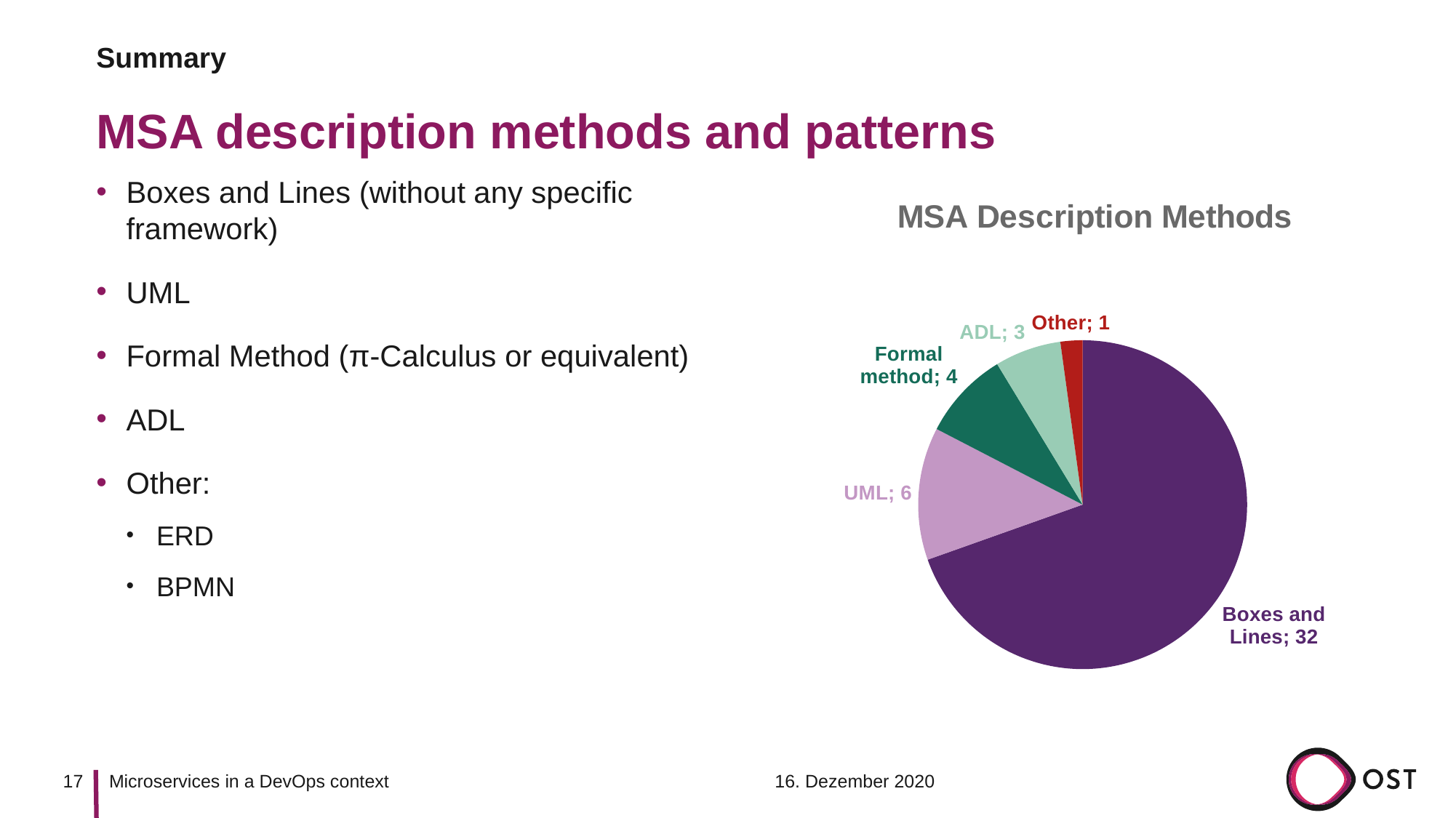

Summary
# MSA description methods and patterns
Boxes and Lines (without any specific framework)
UML
Formal Method (π-Calculus or equivalent)
ADL
Other:
ERD
BPMN

### Chart:

| Category | MSA Description Methods |
|---|---|
| Boxes and Lines | 32.0 |
| UML | 6.0 |
| Formal method | 4.0 |
| ADL | 3.0 |
| Other | 1.0 |
17
16. Dezember 2020
Microservices in a DevOps context